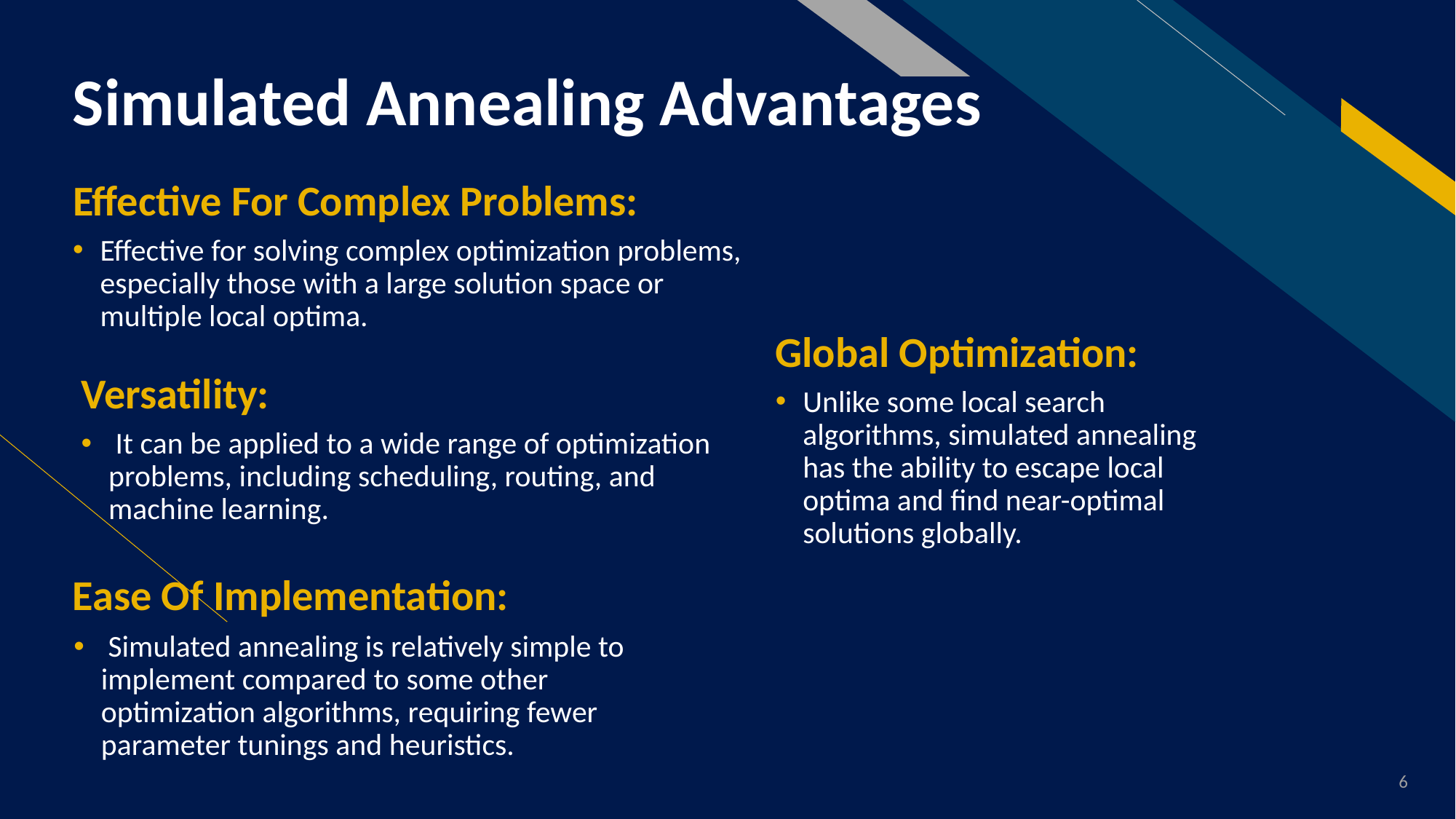

# Simulated Annealing Advantages

Effective For Complex Problems:
Effective for solving complex optimization problems, especially those with a large solution space or multiple local optima.
Global Optimization:
Versatility:
Unlike some local search algorithms, simulated annealing has the ability to escape local optima and find near-optimal solutions globally.
 It can be applied to a wide range of optimization problems, including scheduling, routing, and machine learning.
Ease Of Implementation:
 Simulated annealing is relatively simple to implement compared to some other optimization algorithms, requiring fewer parameter tunings and heuristics.
6